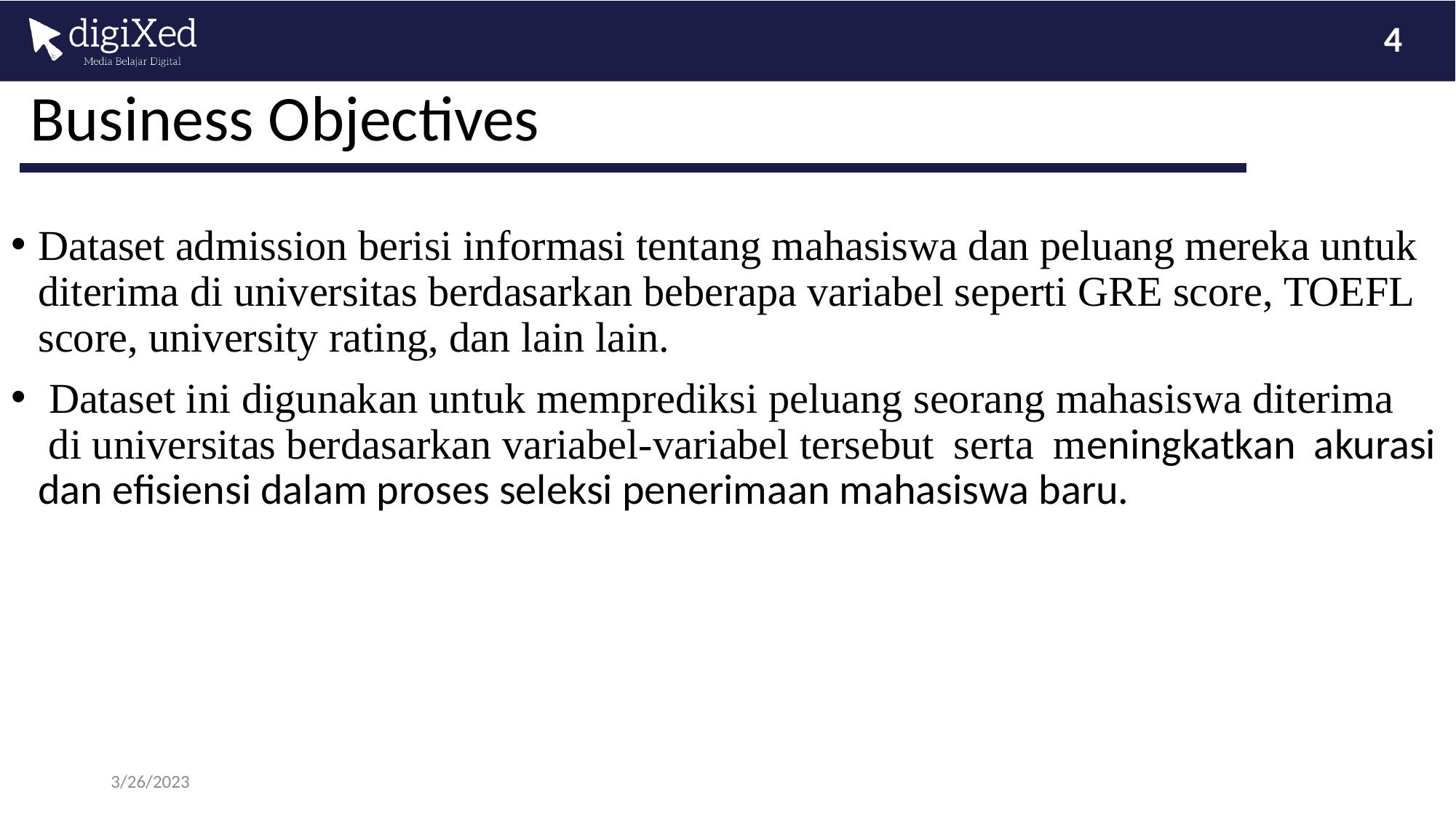

4
# Business Objectives
Dataset admission berisi informasi tentang mahasiswa dan peluang mereka untuk diterima di universitas berdasarkan beberapa variabel seperti GRE score, TOEFL score, university rating, dan lain lain.
 Dataset ini digunakan untuk memprediksi peluang seorang mahasiswa diterima   di universitas berdasarkan variabel-variabel tersebut serta meningkatkan akurasi dan efisiensi dalam proses seleksi penerimaan mahasiswa baru.
3/26/2023